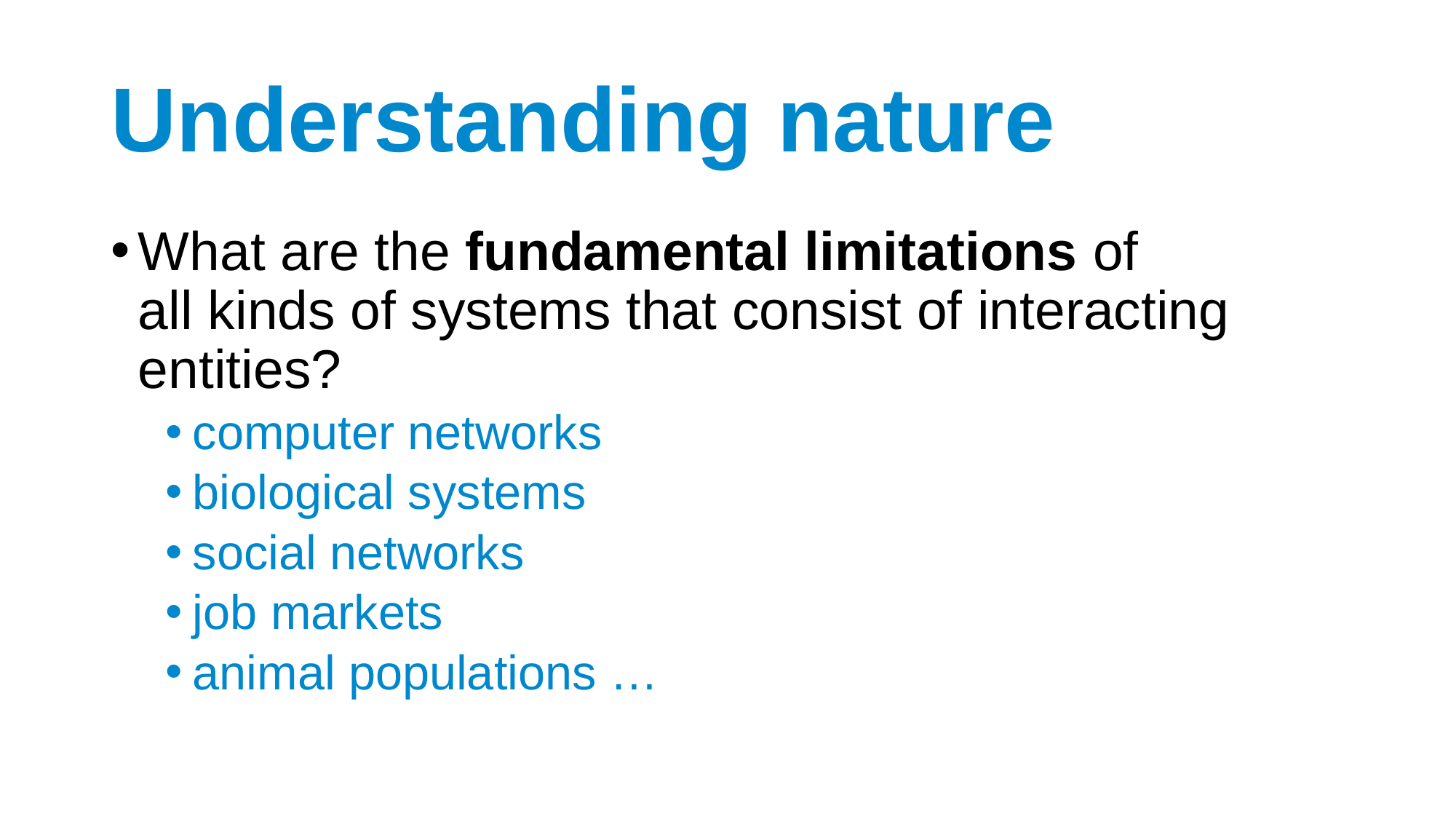

# Understanding nature
What are the fundamental limitations of
all kinds of systems that consist of interacting entities?
computer networks
biological systems
social networks
job markets
animal populations …